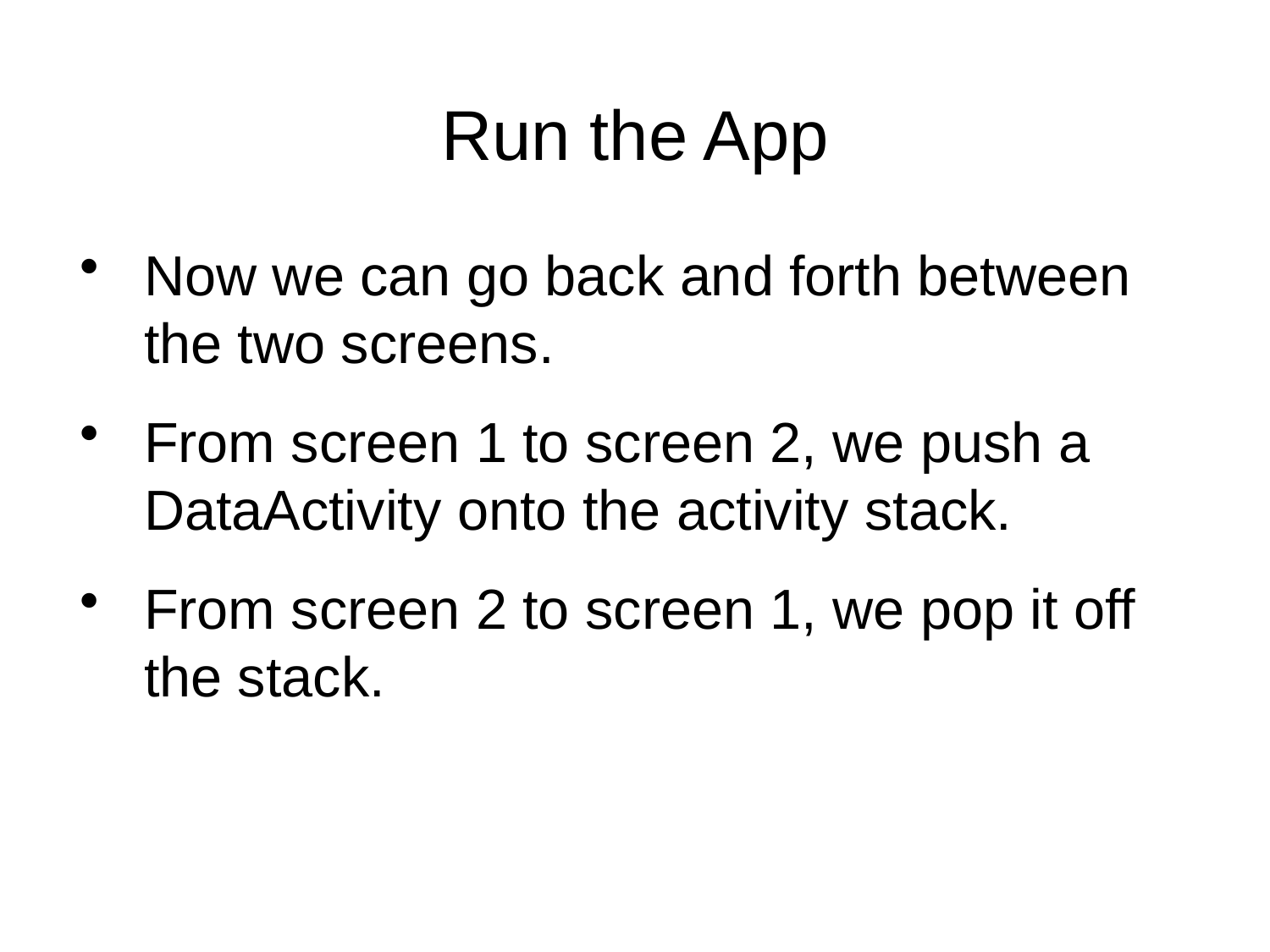

# Run the App
Now we can go back and forth between the two screens.
From screen 1 to screen 2, we push a DataActivity onto the activity stack.
From screen 2 to screen 1, we pop it off the stack.